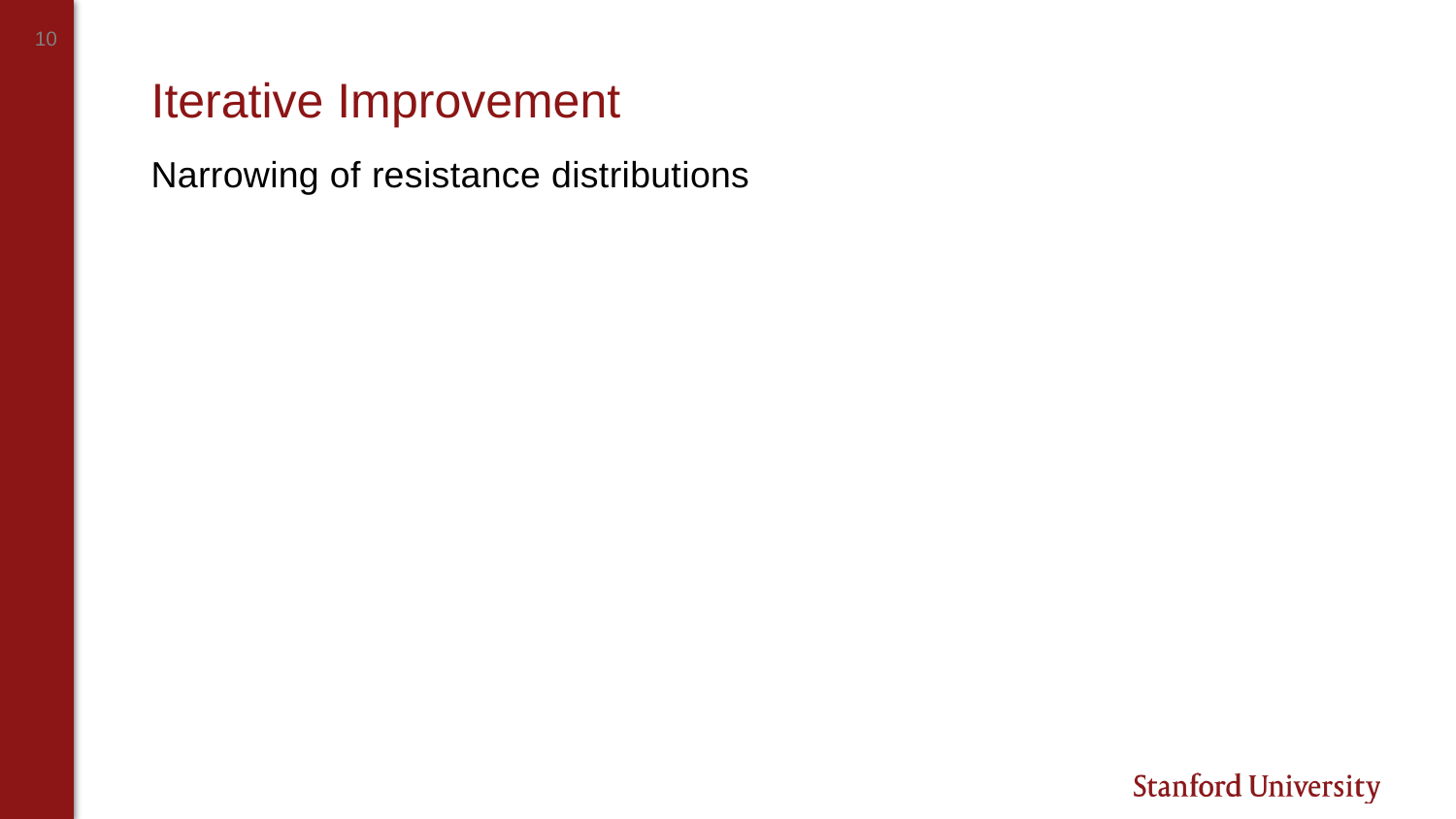

# Iterative Improvement
Narrowing of resistance distributions